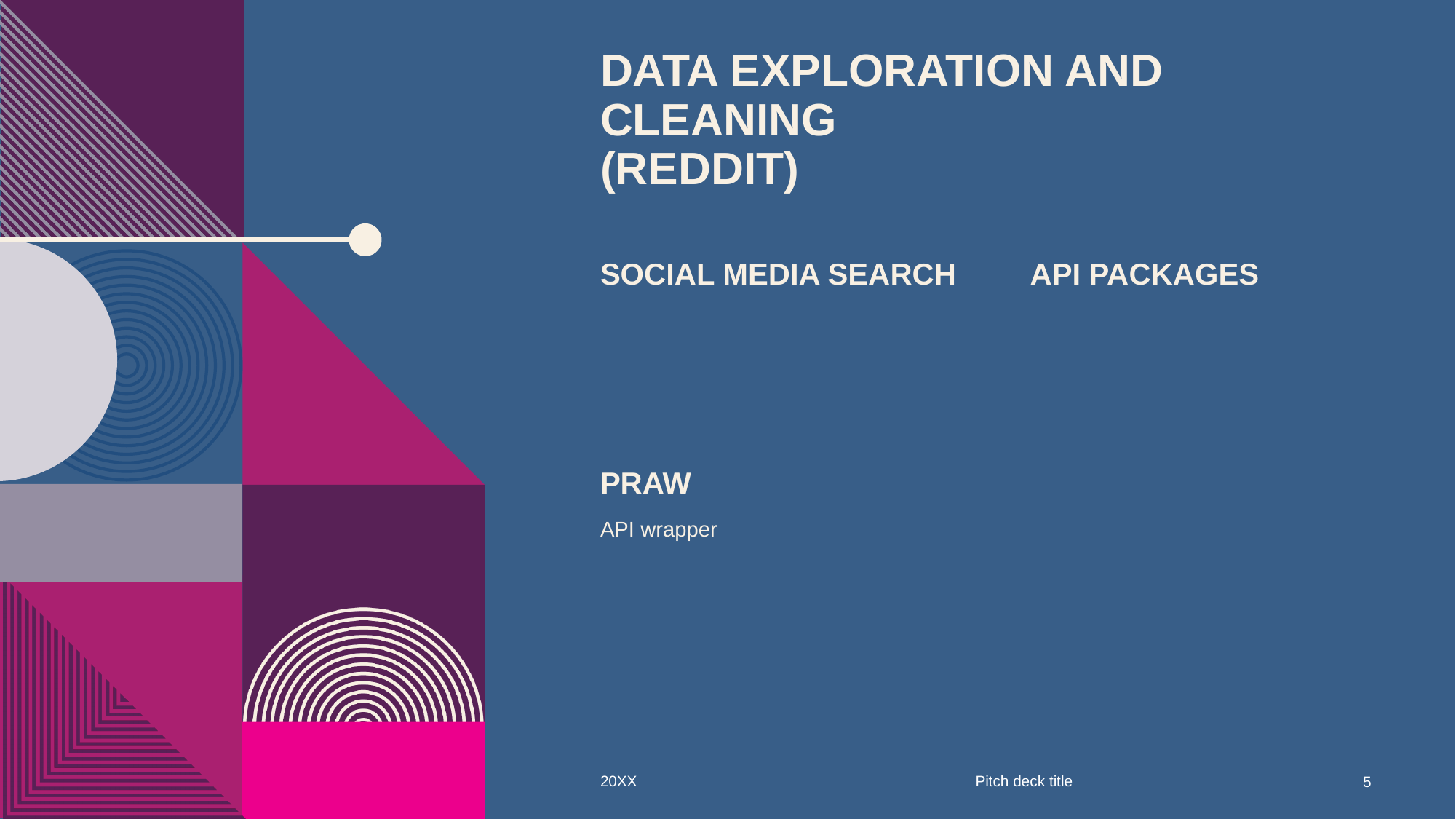

# Data exploration and cleaning (reddit)
Social media search
Api packages

praw

API wrapper
Pitch deck title
20XX
5